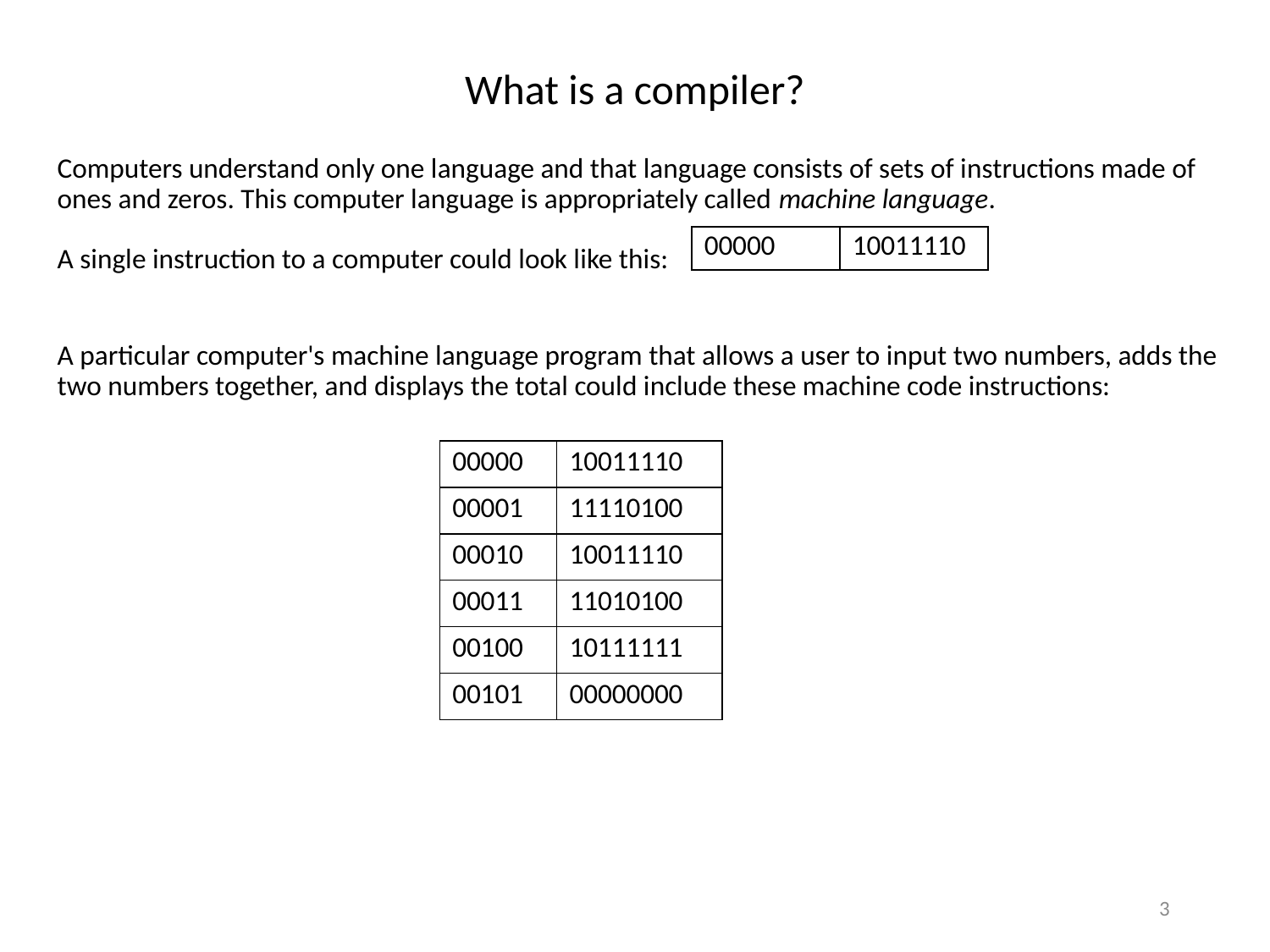

# What is a compiler?
Computers understand only one language and that language consists of sets of instructions made of ones and zeros. This computer language is appropriately called machine language.
A single instruction to a computer could look like this:

A particular computer's machine language program that allows a user to input two numbers, adds the two numbers together, and displays the total could include these machine code instructions:

| 00000 | 10011110 |
| --- | --- |

| 00000 | 10011110 |
| --- | --- |
| 00001 | 11110100 |
| 00010 | 10011110 |
| 00011 | 11010100 |
| 00100 | 10111111 |
| 00101 | 00000000 |

3